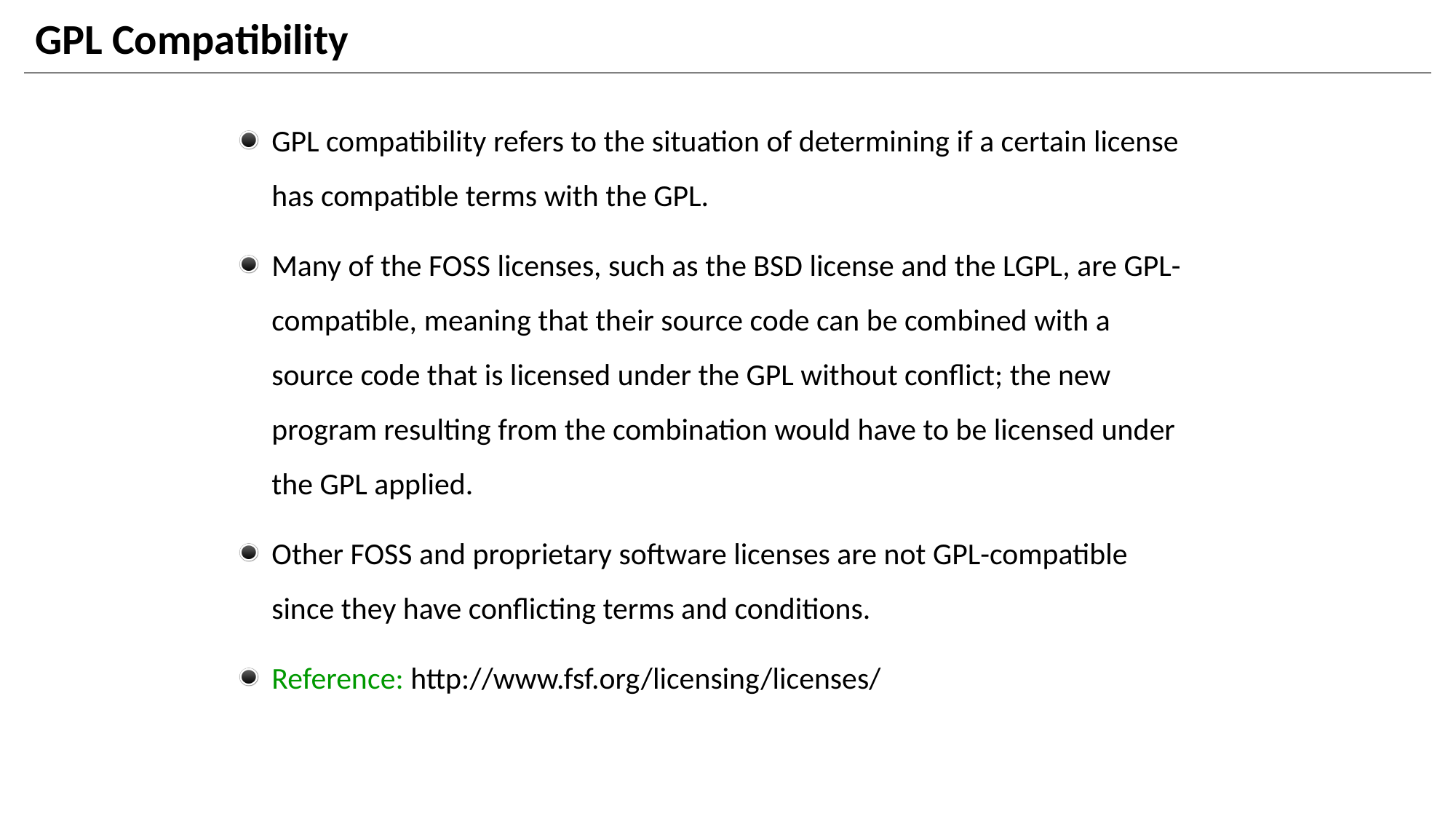

# GPL Compatibility
GPL compatibility refers to the situation of determining if a certain license has compatible terms with the GPL.
Many of the FOSS licenses, such as the BSD license and the LGPL, are GPL-compatible, meaning that their source code can be combined with a source code that is licensed under the GPL without conflict; the new program resulting from the combination would have to be licensed under the GPL applied.
Other FOSS and proprietary software licenses are not GPL-compatible since they have conflicting terms and conditions.
Reference: http://www.fsf.org/licensing/licenses/